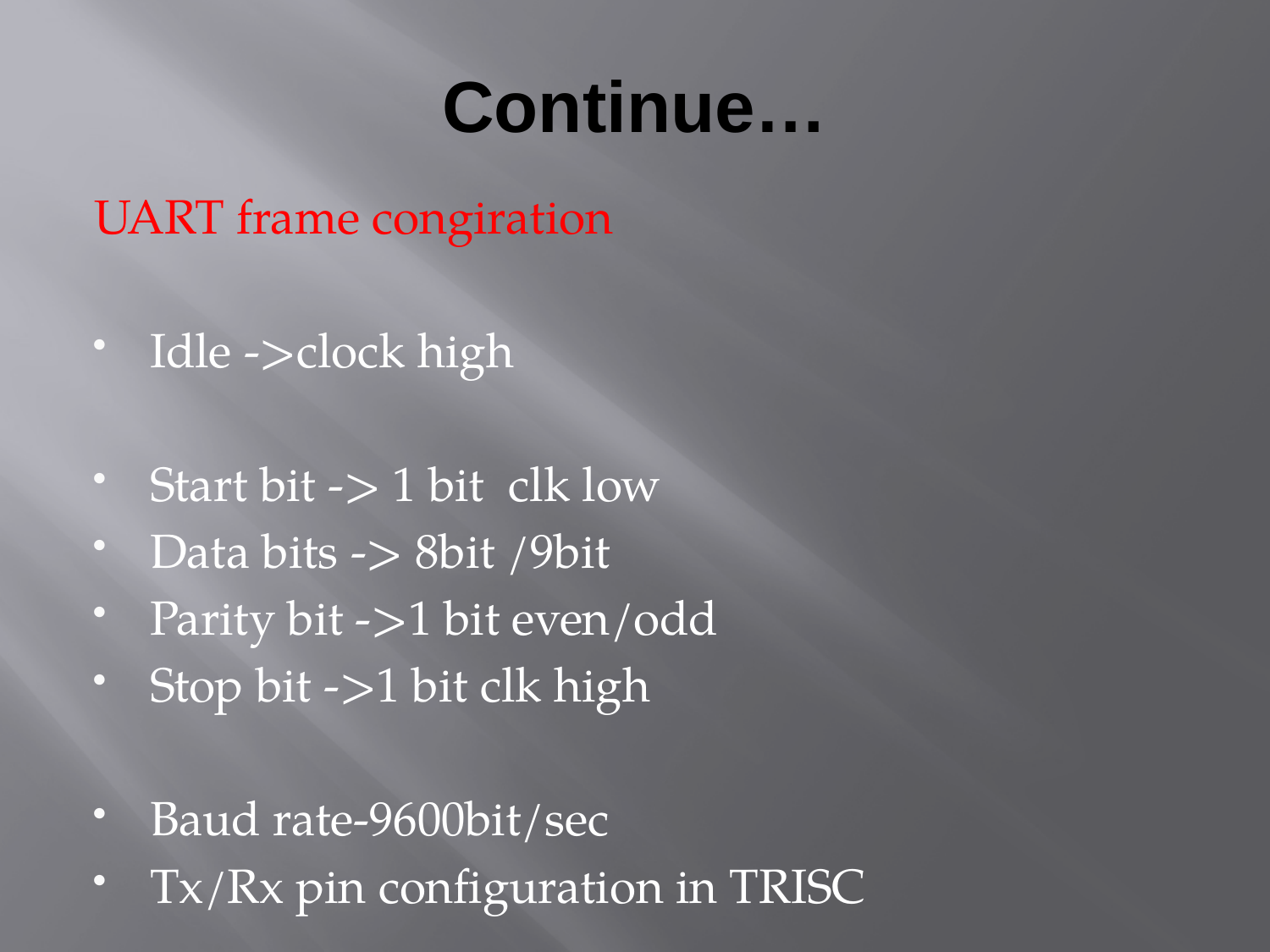

# Continue…
UART frame congiration

Idle ->clock high

Start bit -> 1 bit  clk low
Data bits -> 8bit /9bit
Parity bit ->1 bit even/odd
Stop bit ->1 bit clk high

Baud rate-9600bit/sec
Tx/Rx pin configuration in TRISC